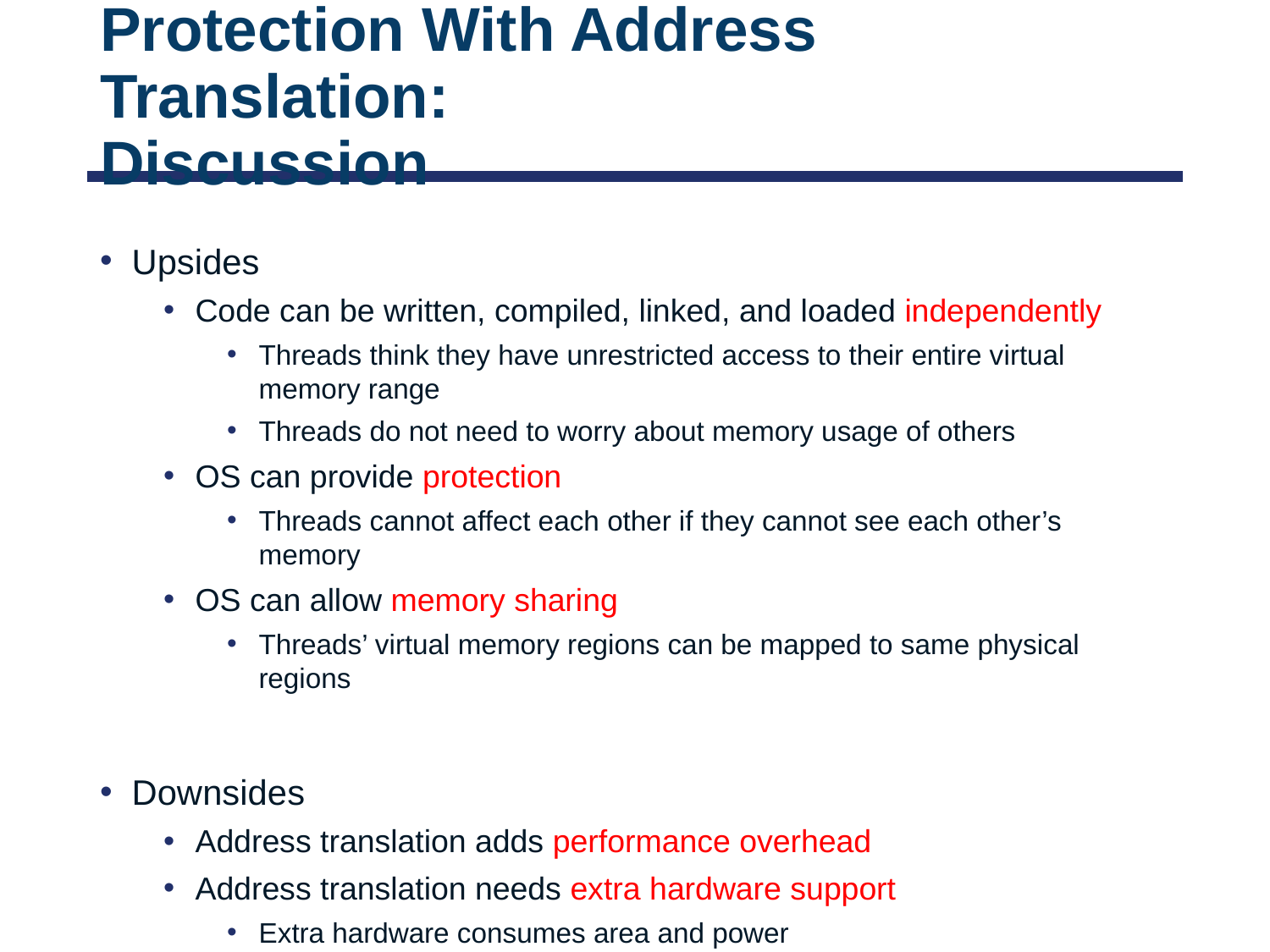

# Protection With Address Translation: Discussion
Upsides
Code can be written, compiled, linked, and loaded independently
Threads think they have unrestricted access to their entire virtual memory range
Threads do not need to worry about memory usage of others
OS can provide protection
Threads cannot affect each other if they cannot see each other’s memory
OS can allow memory sharing
Threads’ virtual memory regions can be mapped to same physical regions

Downsides
Address translation adds performance overhead
Address translation needs extra hardware support
Extra hardware consumes area and power